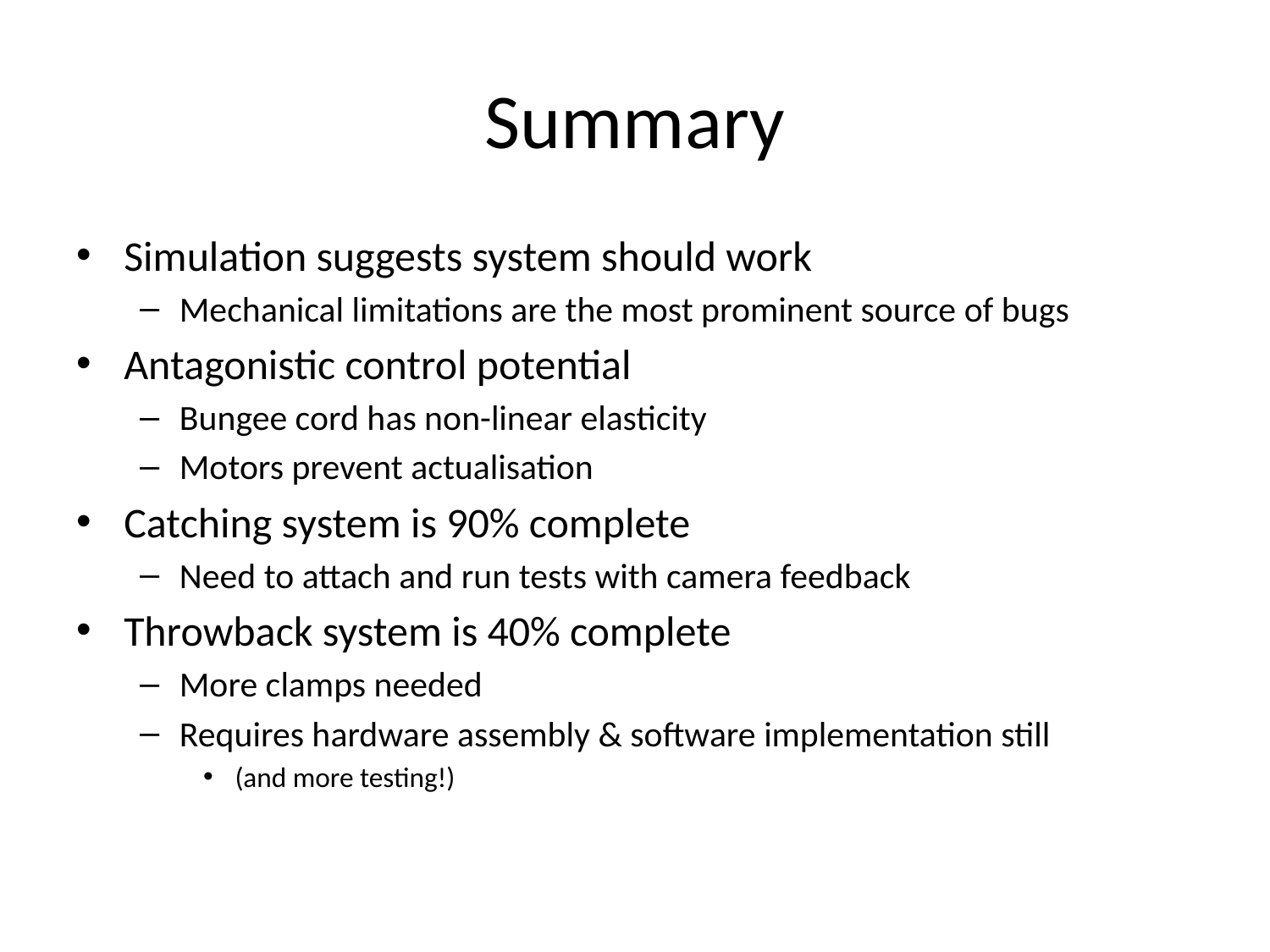

# Summary
Simulation suggests system should work
Mechanical limitations are the most prominent source of bugs
Antagonistic control potential
Bungee cord has non-linear elasticity
Motors prevent actualisation
Catching system is 90% complete
Need to attach and run tests with camera feedback
Throwback system is 40% complete
More clamps needed
Requires hardware assembly & software implementation still
(and more testing!)